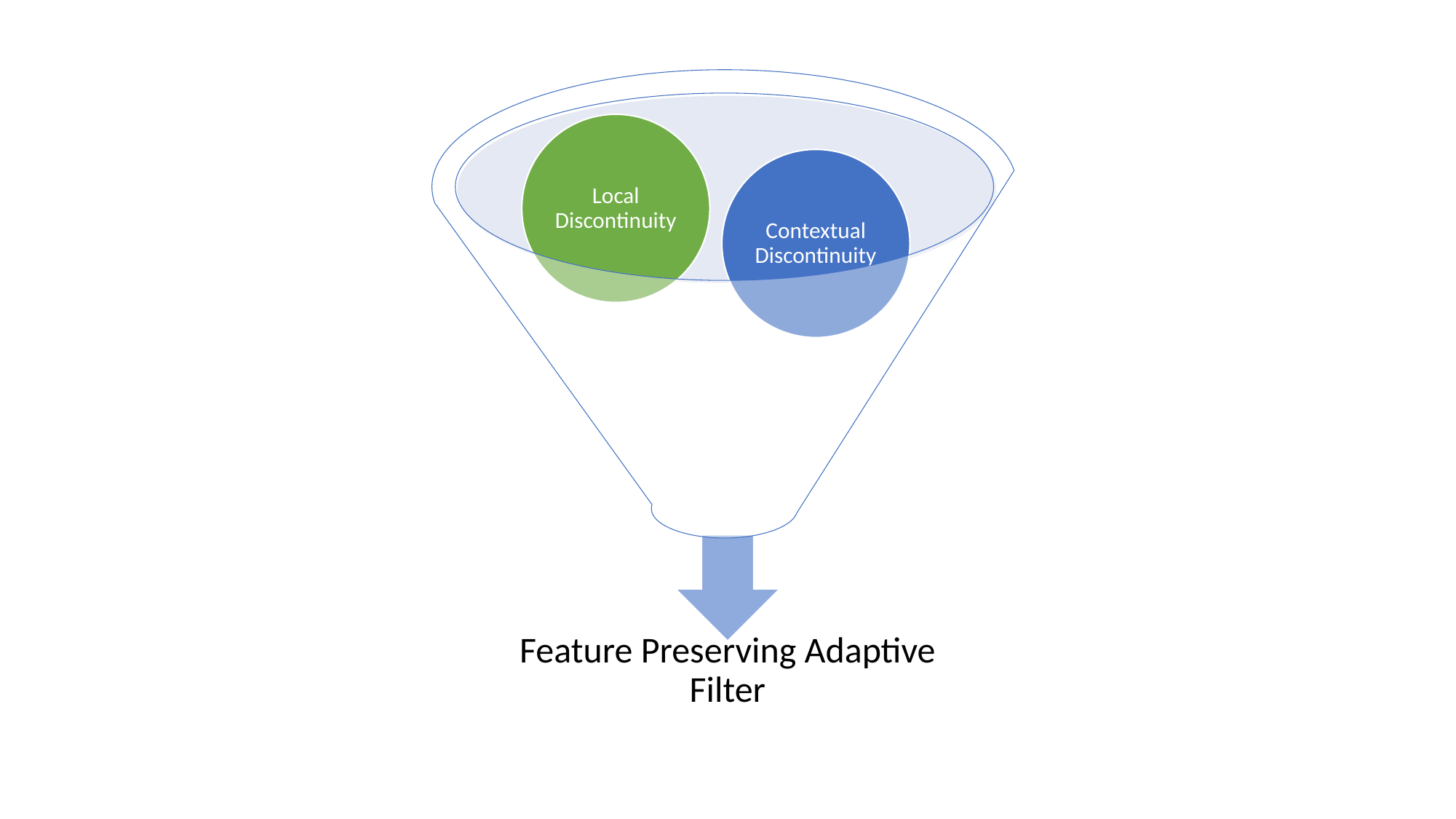

Feature Preserving Adaptive Filter
Contextual Discontinuity
Local Discontinuity